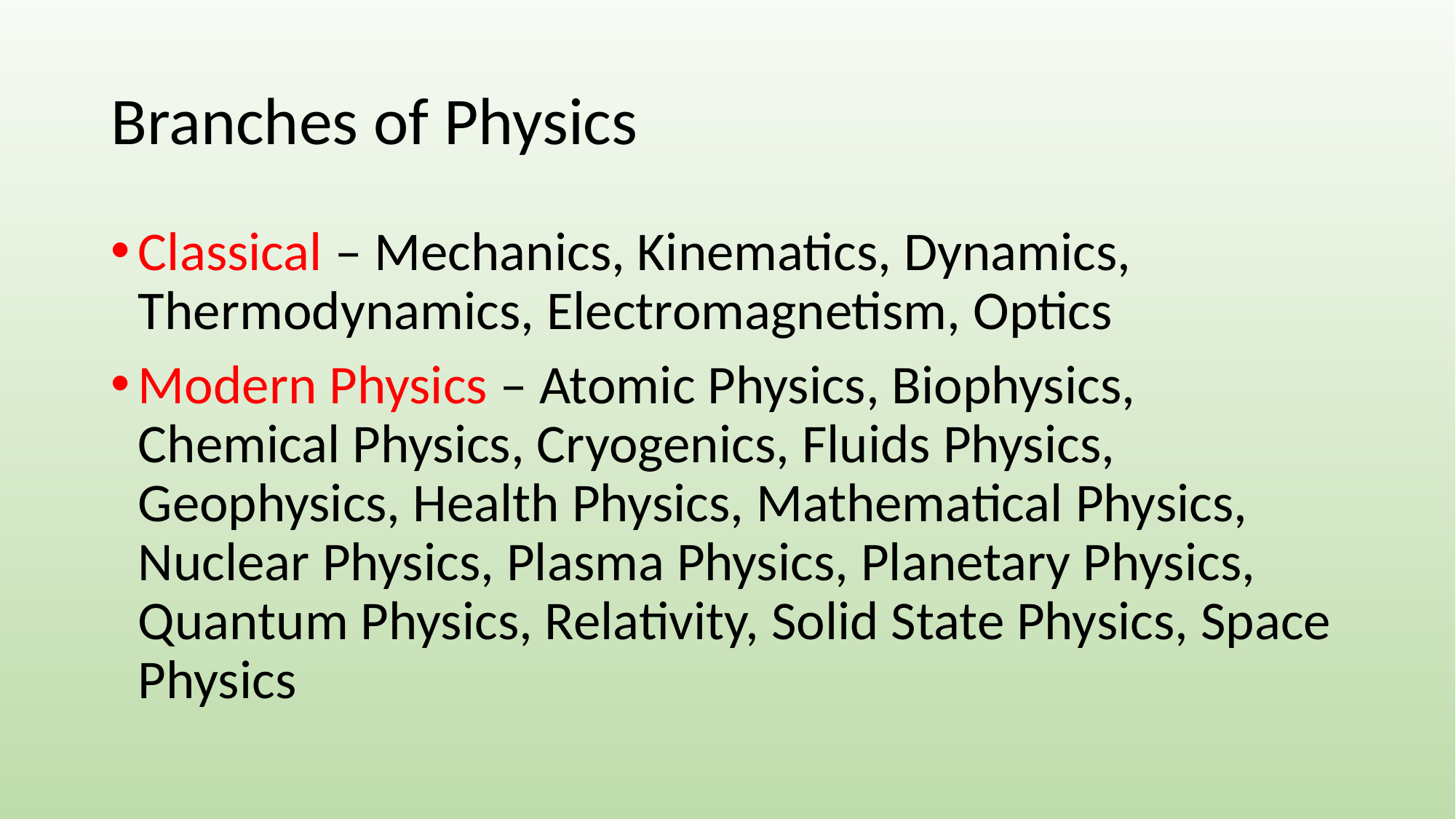

# Branches of Physics
Classical – Mechanics, Kinematics, Dynamics, Thermodynamics, Electromagnetism, Optics
Modern Physics – Atomic Physics, Biophysics, Chemical Physics, Cryogenics, Fluids Physics, Geophysics, Health Physics, Mathematical Physics, Nuclear Physics, Plasma Physics, Planetary Physics, Quantum Physics, Relativity, Solid State Physics, Space Physics